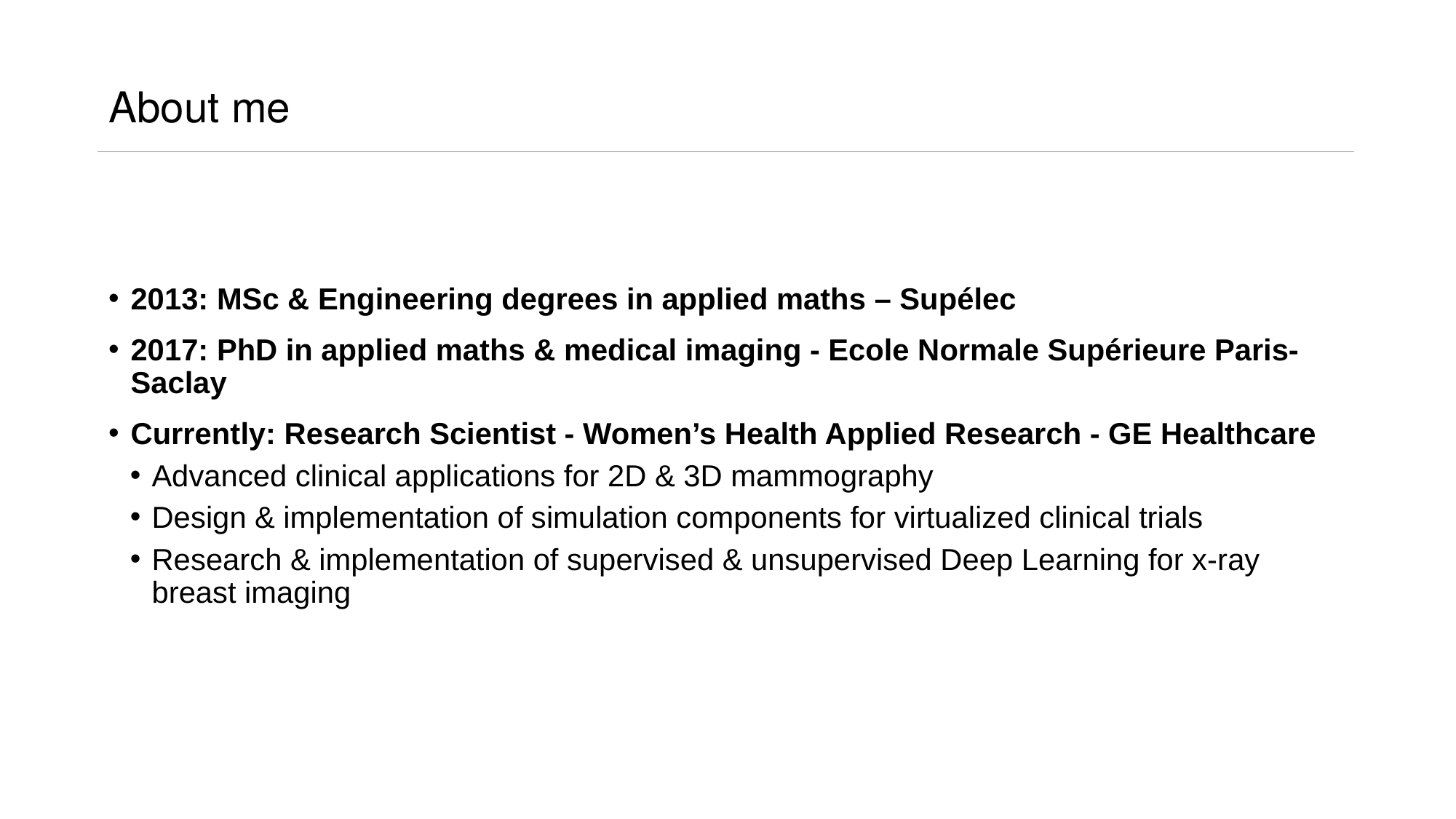

About me
2013: MSc & Engineering degrees in applied maths – Supélec
2017: PhD in applied maths & medical imaging - Ecole Normale Supérieure Paris-Saclay
Currently: Research Scientist - Women’s Health Applied Research - GE Healthcare
Advanced clinical applications for 2D & 3D mammography
Design & implementation of simulation components for virtualized clinical trials
Research & implementation of supervised & unsupervised Deep Learning for x-ray breast imaging